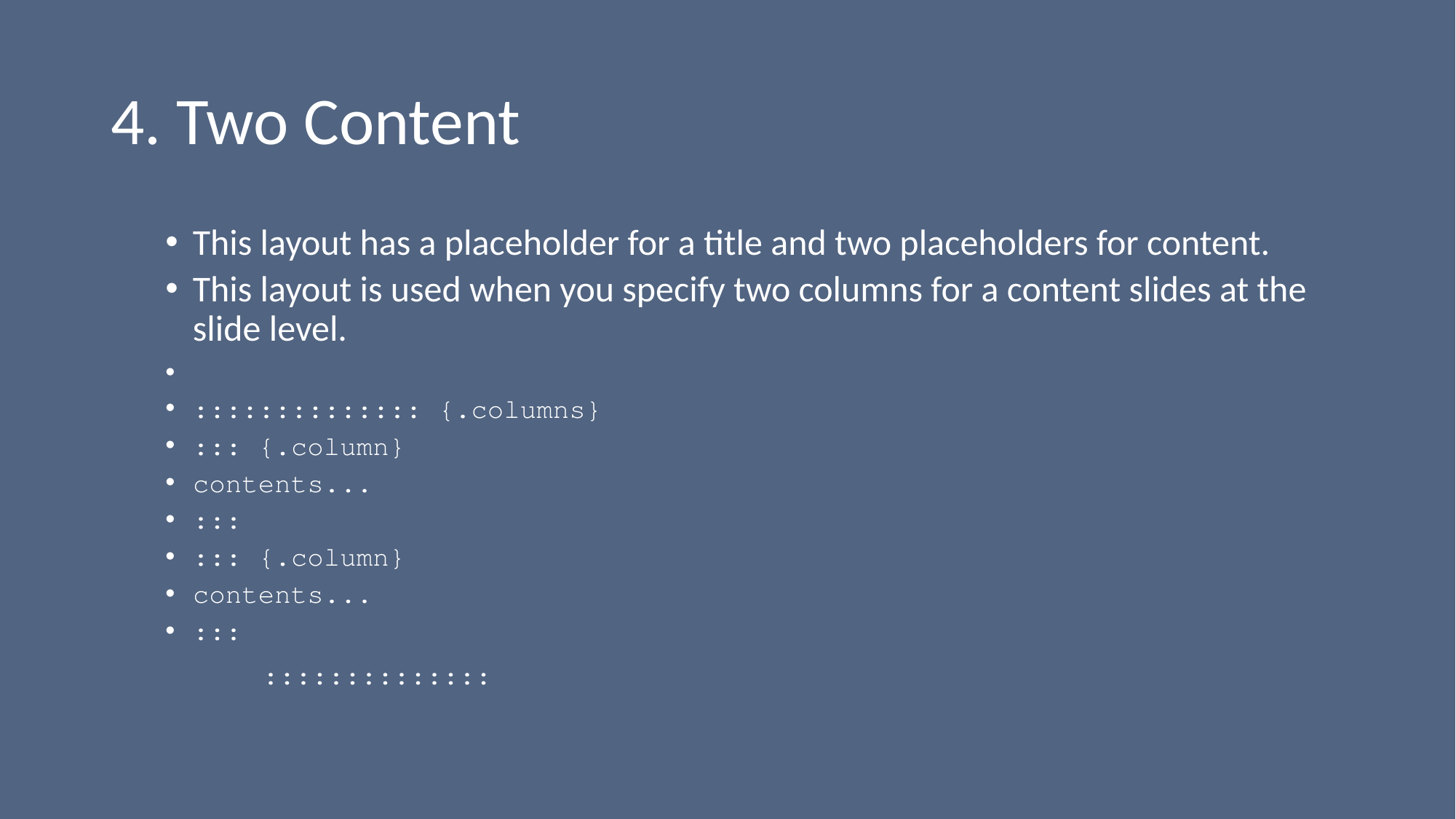

# 4. Two Content
This layout has a placeholder for a title and two placeholders for content.
This layout is used when you specify two columns for a content slides at the slide level.

:::::::::::::: {.columns}
::: {.column}
contents...
:::
::: {.column}
contents...
:::
::::::::::::::